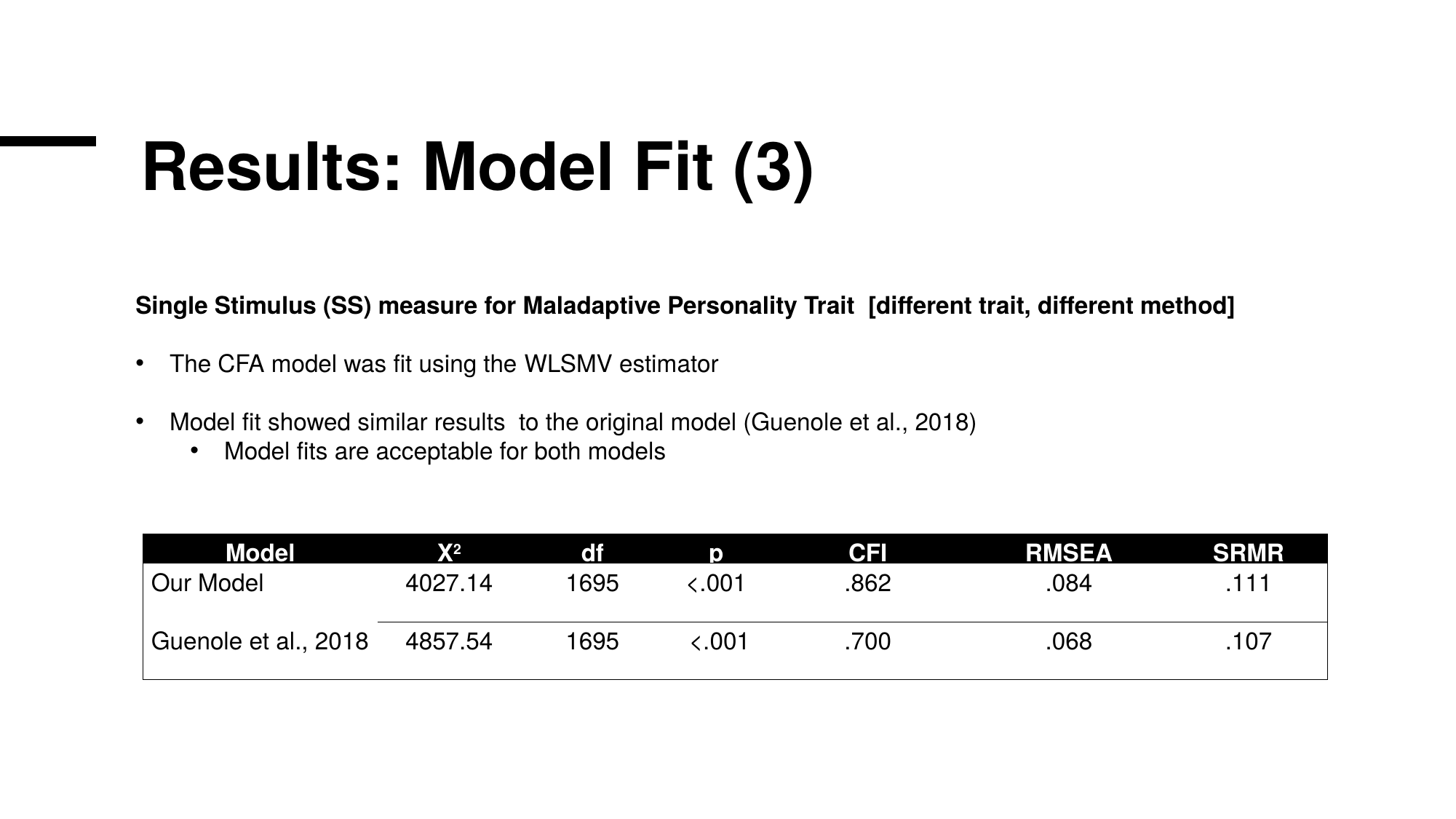

# Results: Model Fit (3)
Single Stimulus (SS) measure for Maladaptive Personality Trait  [different trait, different method]

The CFA model was fit using the WLSMV estimator

Model fit showed similar results  to the original model (Guenole et al., 2018)
Model fits are acceptable for both models
| Model | X2 | df | p | CFI | RMSEA | SRMR |
| --- | --- | --- | --- | --- | --- | --- |
| Our Model | 4027.14 | 1695 | <.001 | .862 | .084 | .111 |
| Guenole et al., 2018 | 4857.54 | 1695 | <.001 | .700 | .068 | .107 |